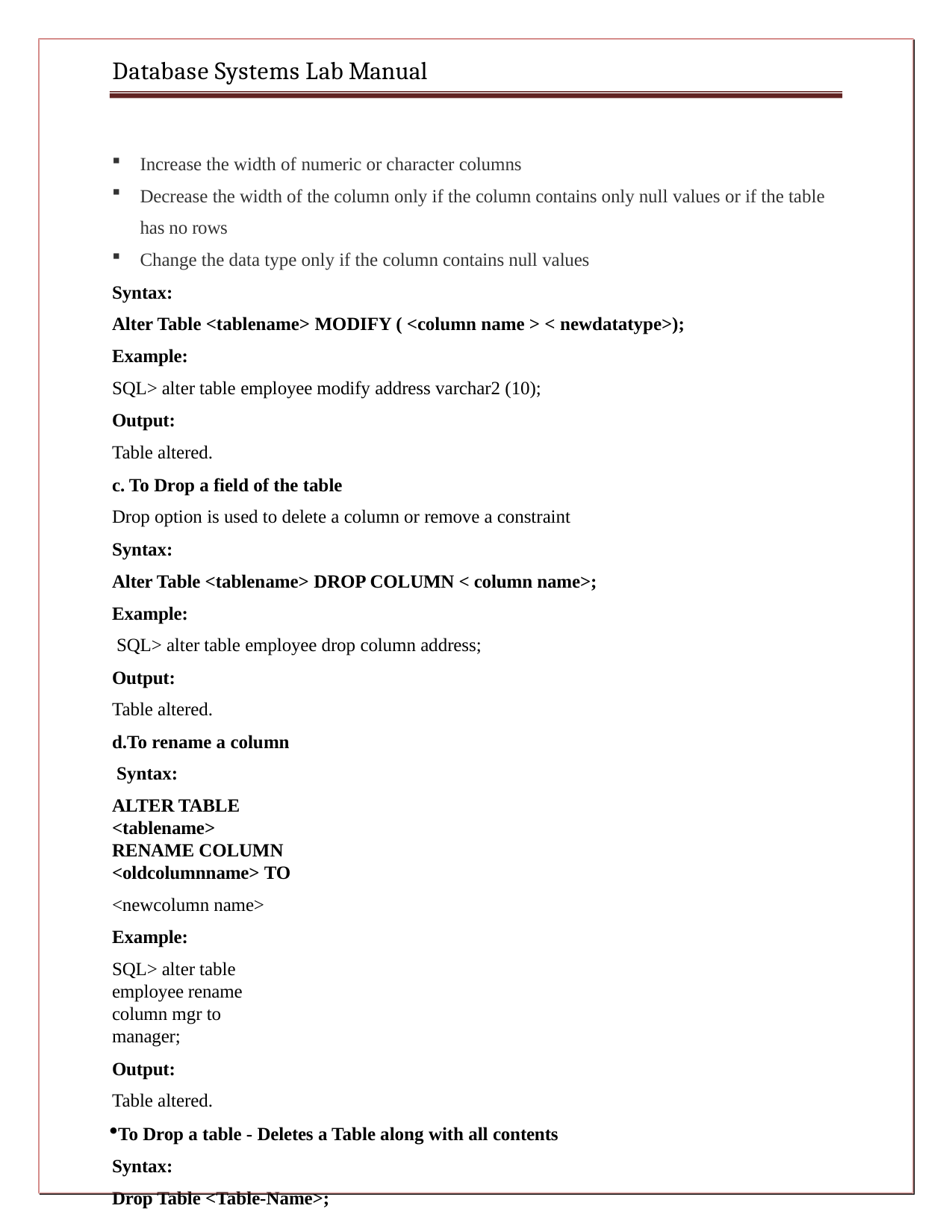

Database Systems Lab Manual

Increase the width of numeric or character columns
Decrease the width of the column only if the column contains only null values or if the table  has no rows
Change the data type only if the column contains null values
Syntax:
Alter Table <tablename> MODIFY ( <column name > < newdatatype>);  Example:
SQL> alter table employee modify address varchar2 (10);
Output:
Table altered.
c. To Drop a field of the table
Drop option is used to delete a column or remove a constraint
Syntax:
Alter Table <tablename> DROP COLUMN < column name>;  Example:
SQL> alter table employee drop column address;
Output:
Table altered.
d.To rename a column  Syntax:
ALTER TABLE <tablename> RENAME COLUMN <oldcolumnname> TO
<newcolumn name>
Example:
SQL> alter table employee rename column mgr to manager;
Output:
Table altered.
To Drop a table - Deletes a Table along with all contents  Syntax:
Drop Table <Table-Name>;